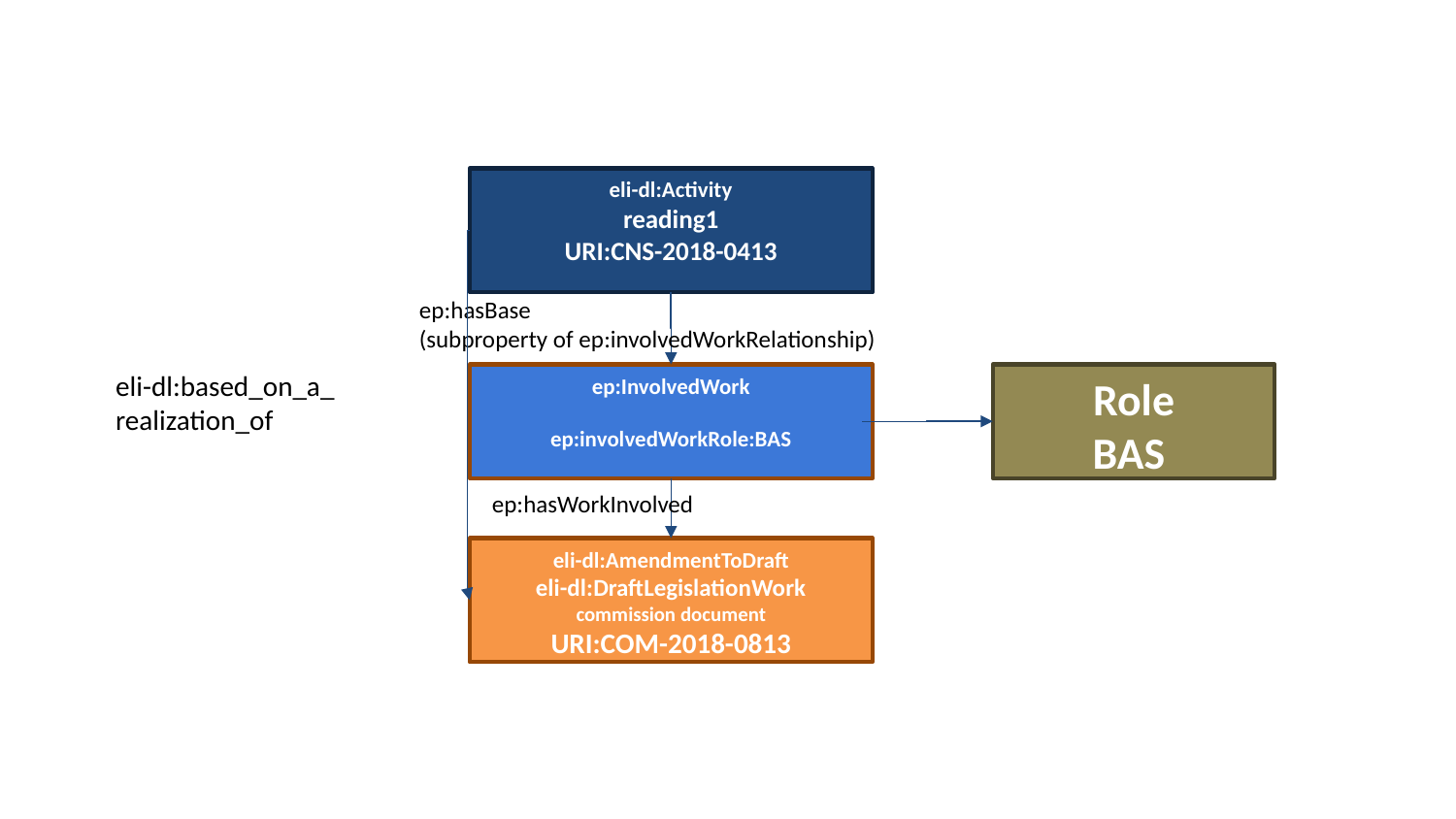

eli-dl:Activity
reading1
URI:CNS-2018-0413

ep:hasBase
(subproperty of ep:involvedWorkRelationship)

eli-dl:based_on_a_
realization_of
ep:InvolvedWork

ep:involvedWorkRole:BAS
Role
BAS
ep:hasWorkInvolved

eli-dl:AmendmentToDraft
eli-dl:DraftLegislationWork
commission document
URI:COM-2018-0813